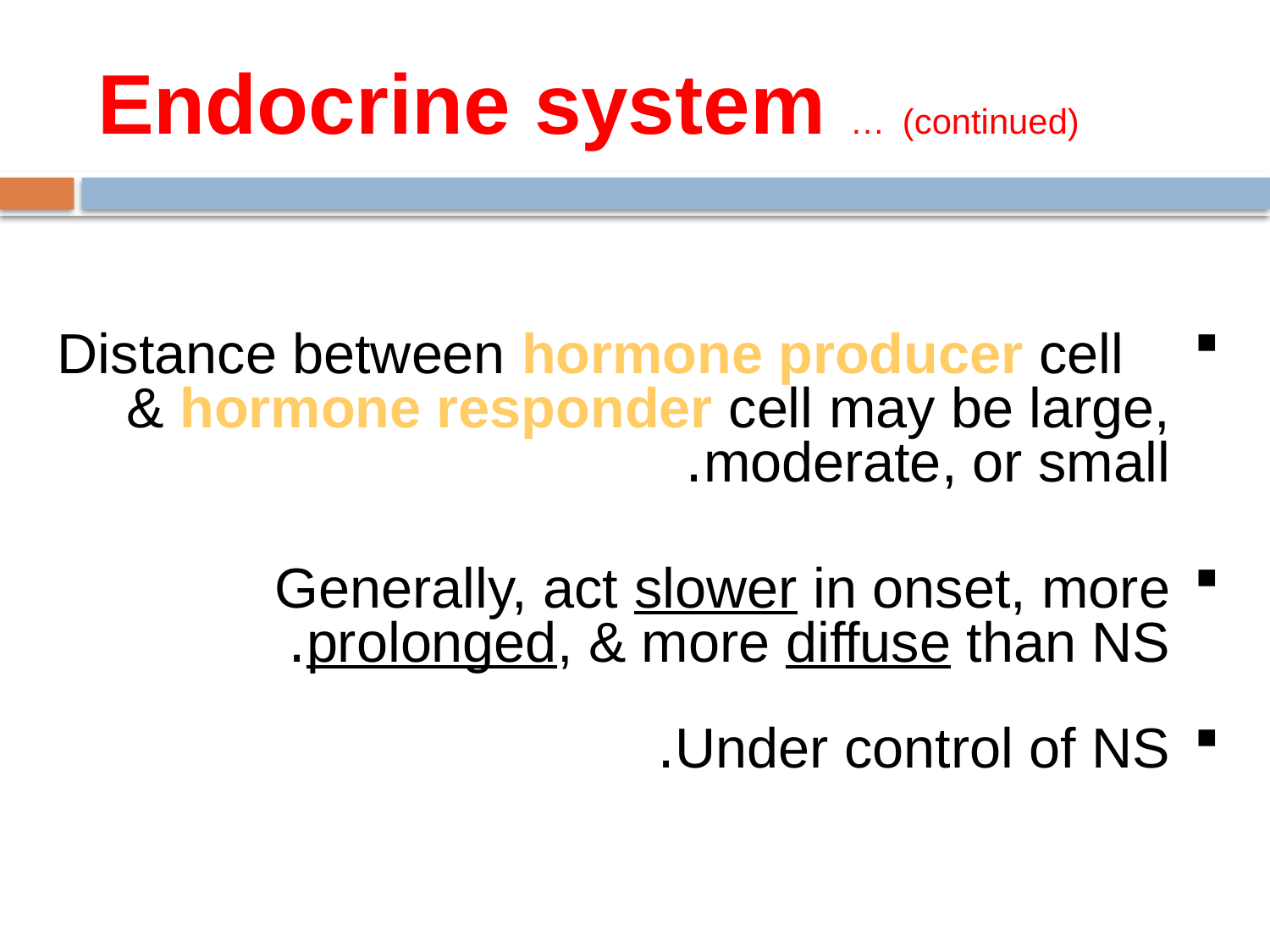

# Endocrine system … (continued)

Distance between hormone producer cell    & hormone responder cell may be large, moderate, or small.

Generally, act slower in onset, more prolonged, & more diffuse than NS.

Under control of NS.